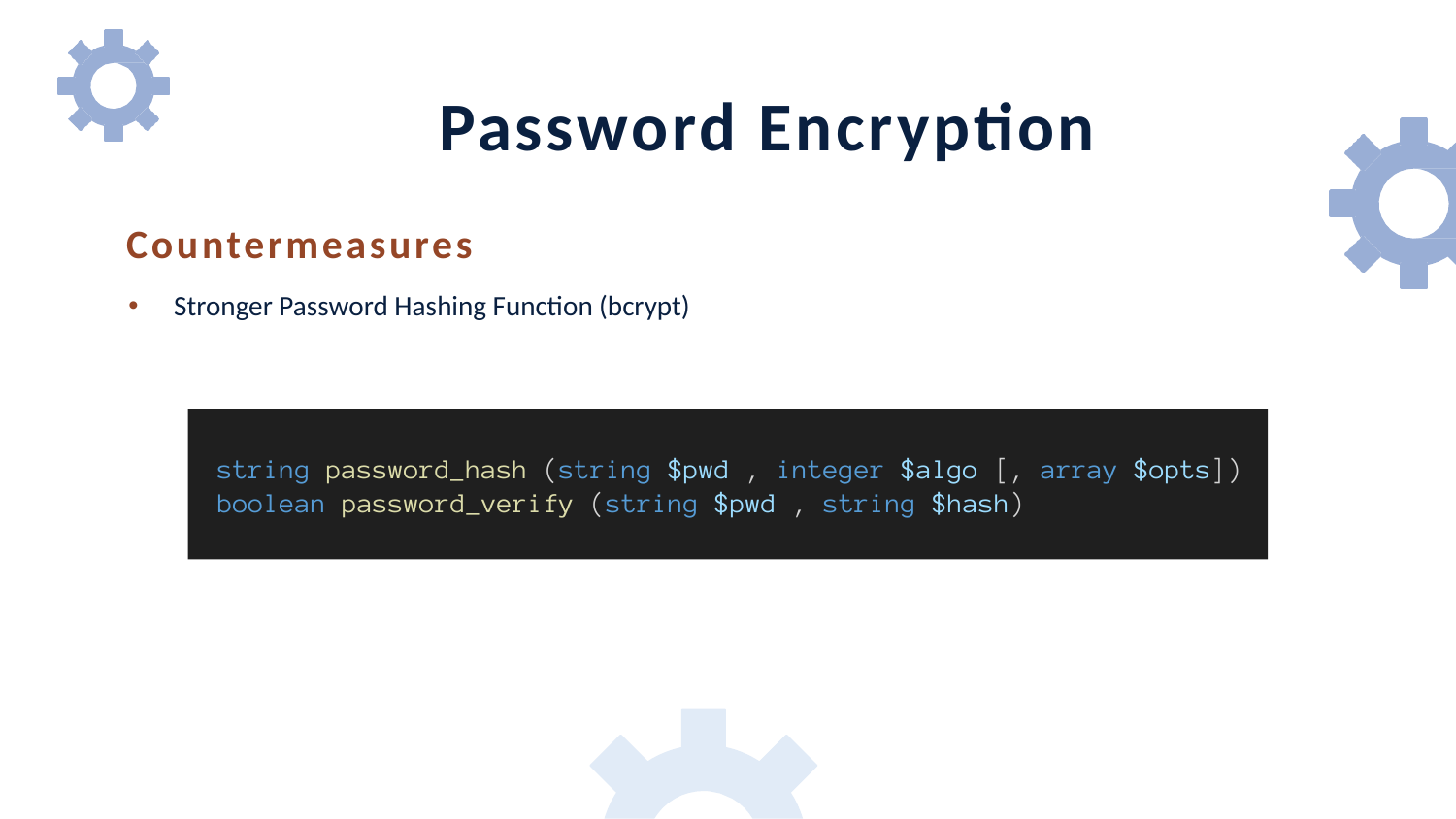

# Password Encryption
Countermeasures
Stronger Password Hashing Function (bcrypt)

 string password_hash (string $pwd , integer $algo [, array $opts])
 boolean password_verify (string $pwd , string $hash)